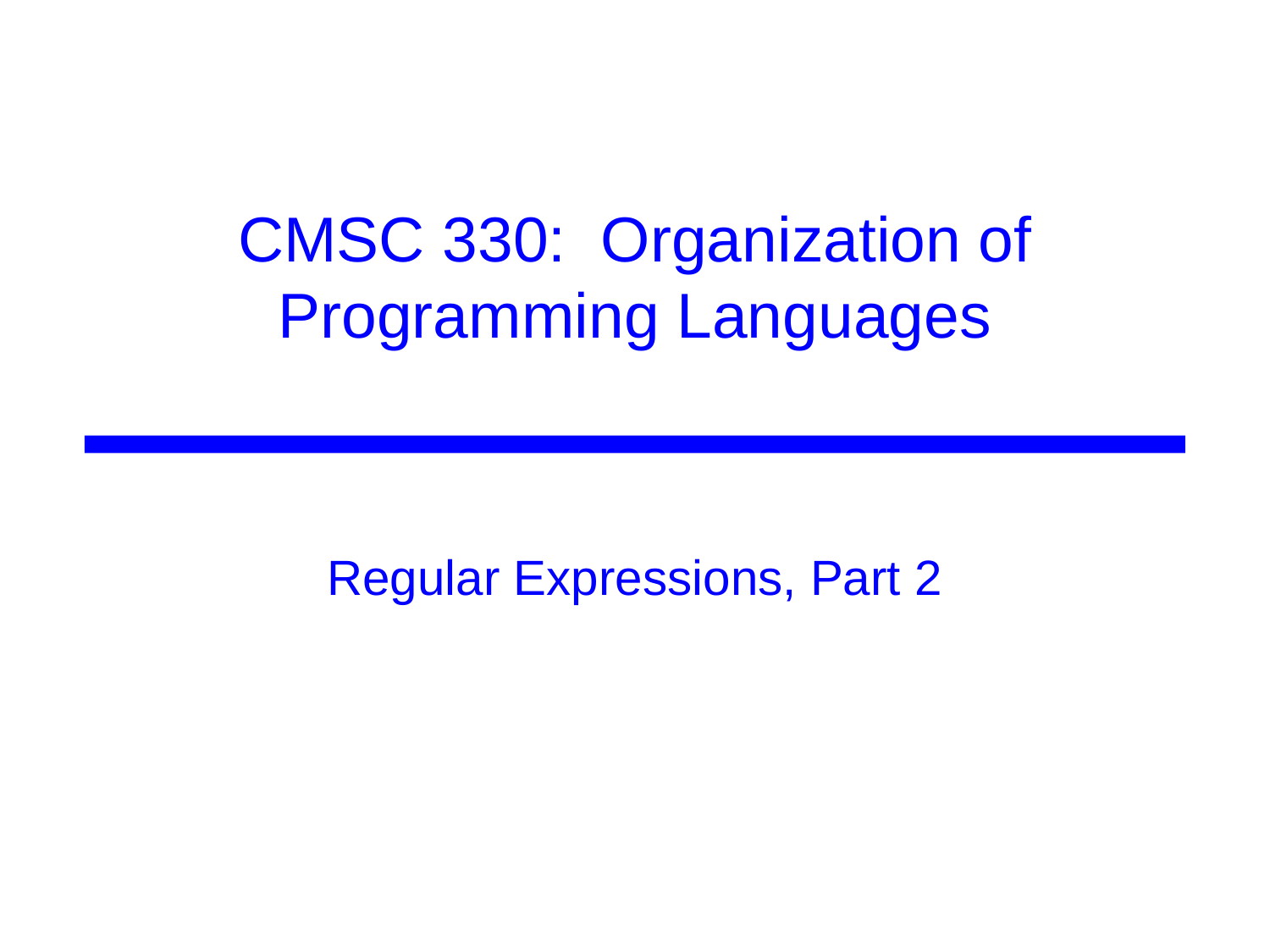

# CMSC 330:  Organization of Programming Languages
Regular Expressions, Part 2